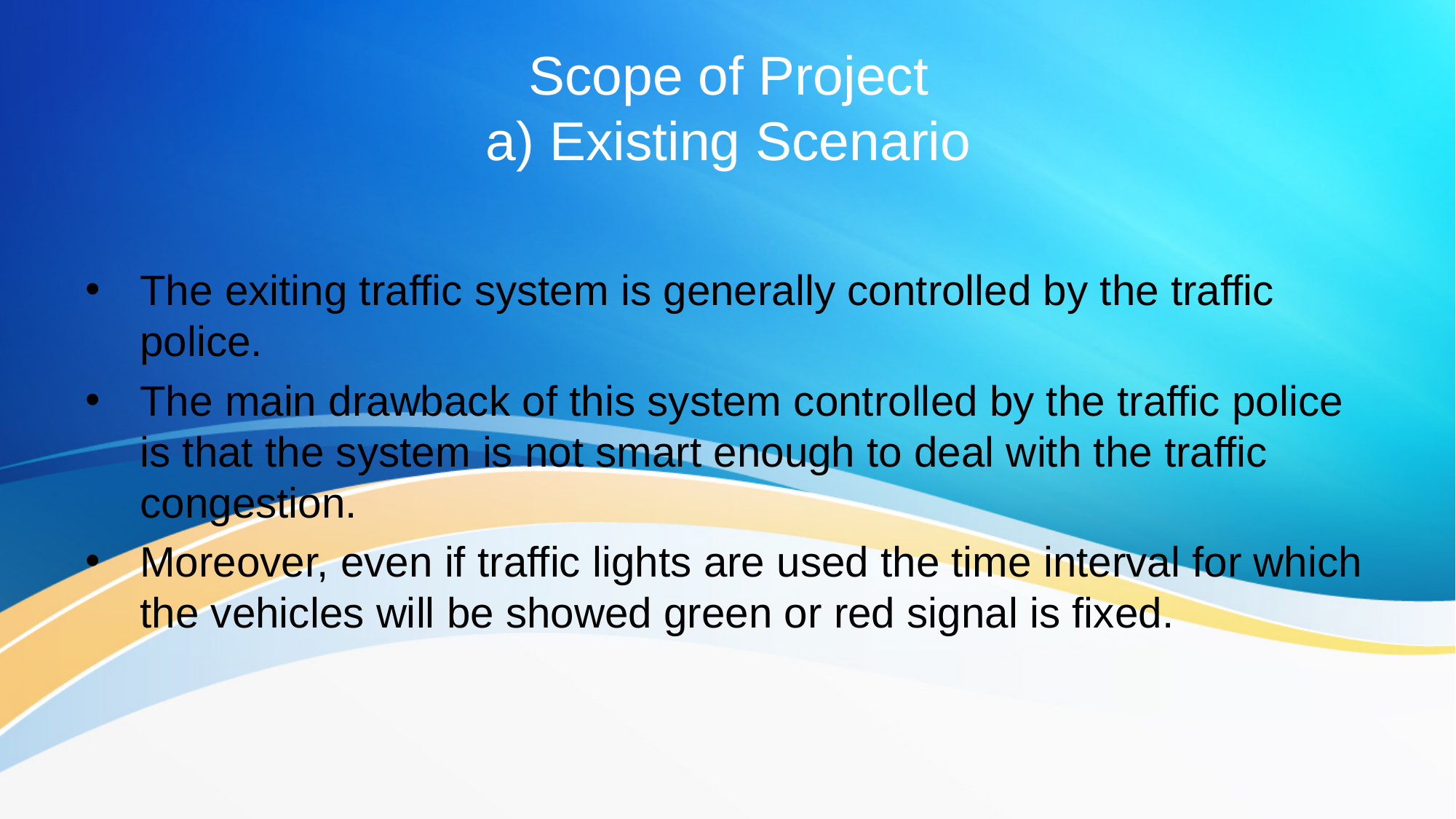

# Scope of Project a) Existing Scenario
The exiting traffic system is generally controlled by the traffic police.
The main drawback of this system controlled by the traffic police is that the system is not smart enough to deal with the traffic congestion.
Moreover, even if traffic lights are used the time interval for which the vehicles will be showed green or red signal is fixed.